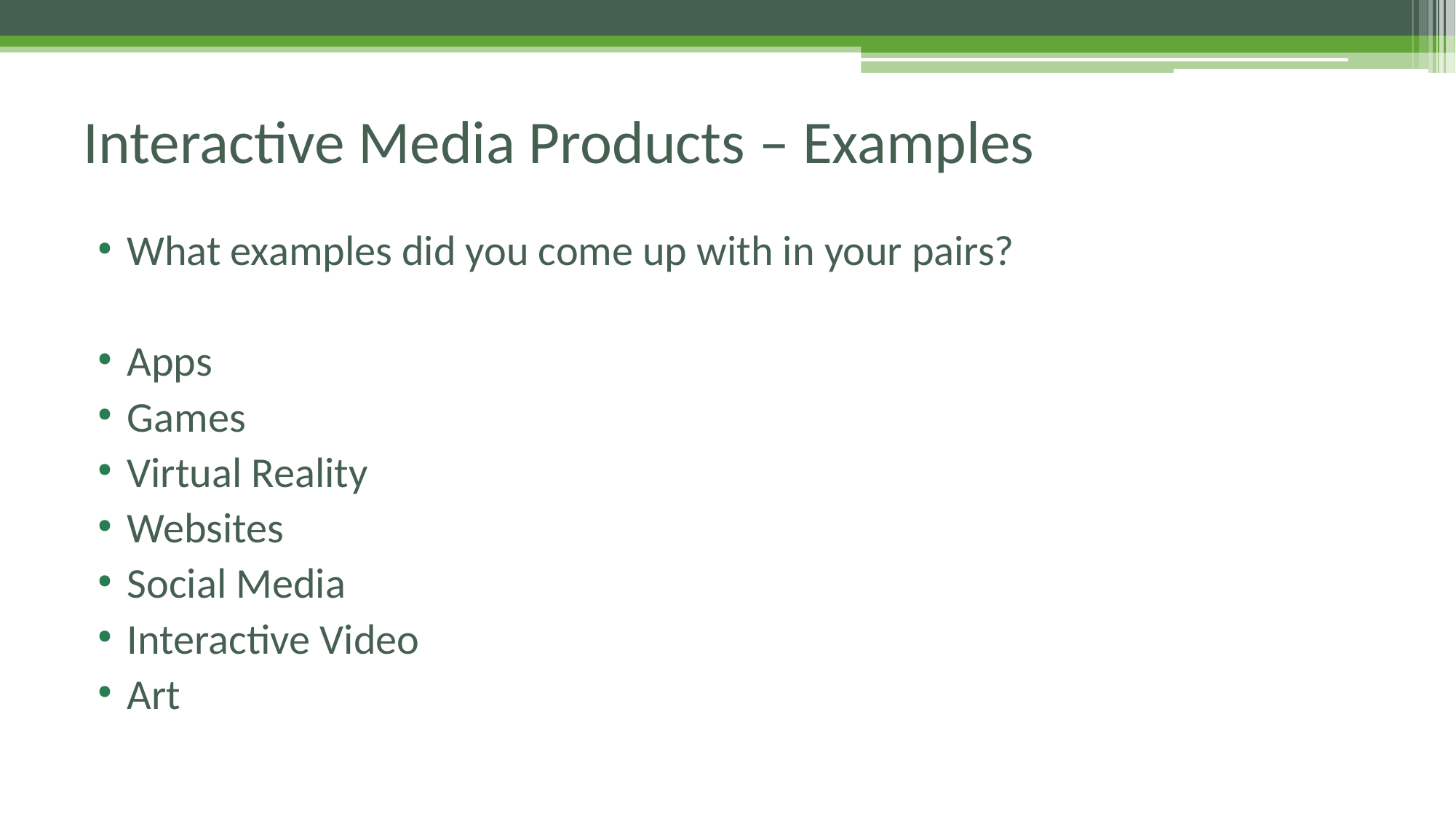

# Interactive Media Products – Examples
What examples did you come up with in your pairs?

Apps
Games
Virtual Reality
Websites
Social Media
Interactive Video
Art